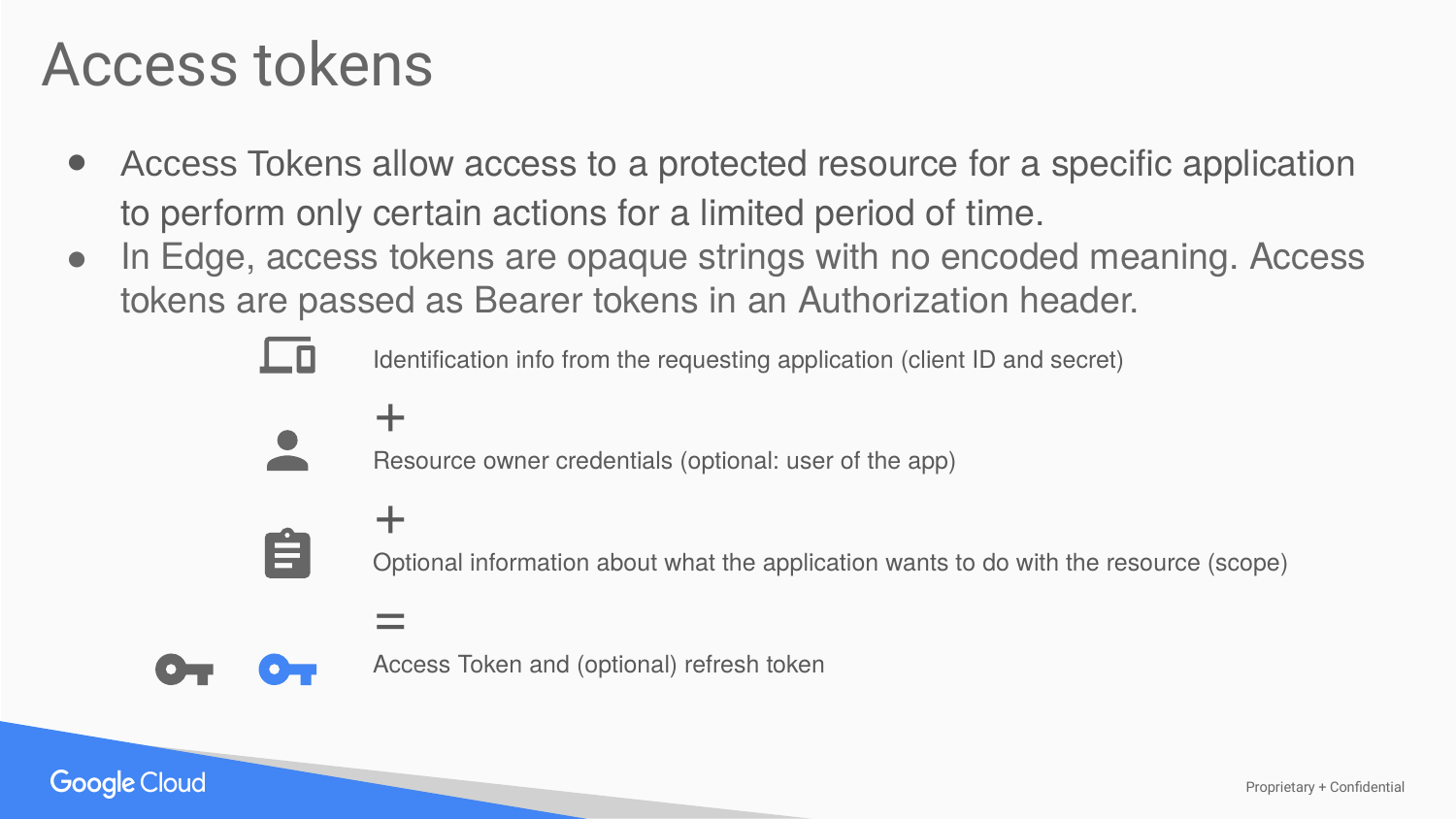

Access tokens
Access Tokens allow access to a protected resource for a specific application to perform only certain actions for a limited period of time.
In Edge, access tokens are opaque strings with no encoded meaning. Access tokens are passed as Bearer tokens in an Authorization header.

Identification info from the requesting application (client ID and secret)
+
Resource owner credentials (optional: user of the app)
+
Optional information about what the application wants to do with the resource (scope)
=
Access Token and (optional) refresh token